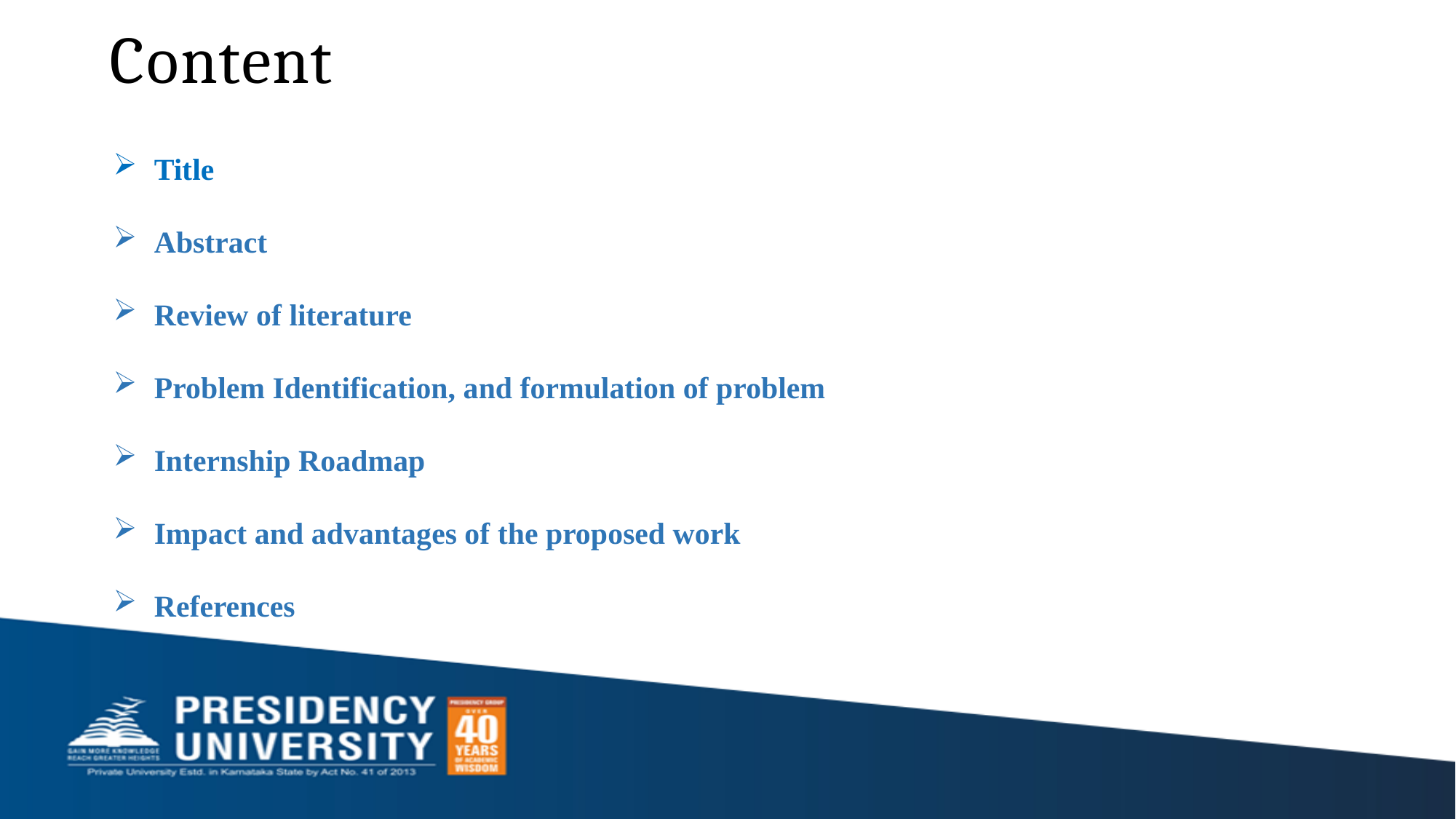

# Content
Title
Abstract
Review of literature
Problem Identification, and formulation of problem
Internship Roadmap
Impact and advantages of the proposed work
References